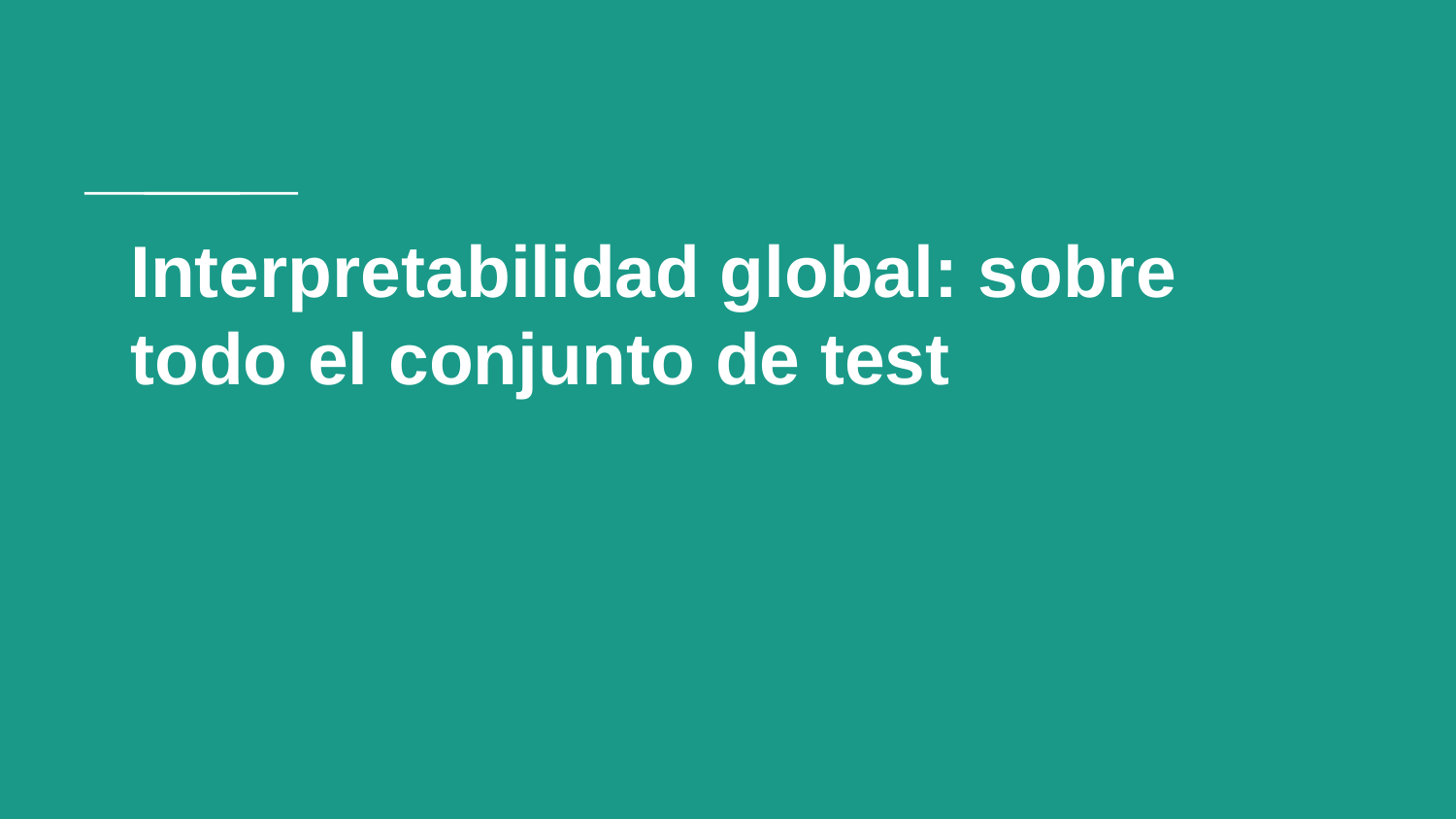

# Interpretabilidad global: sobre todo el conjunto de test